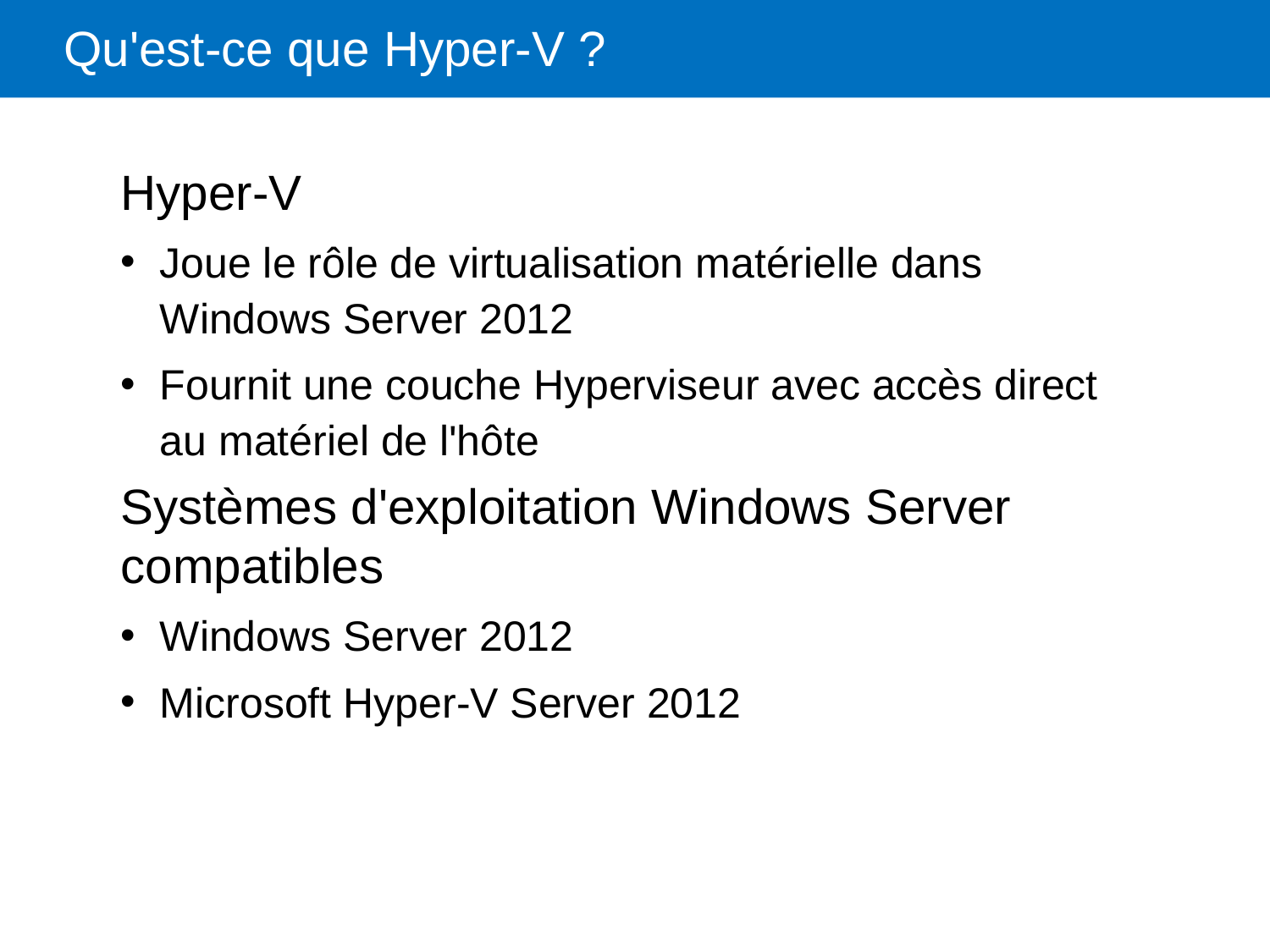

# Qu'est-ce que Hyper-V ?
Hyper-V
Joue le rôle de virtualisation matérielle dans Windows Server 2012
Fournit une couche Hyperviseur avec accès direct au matériel de l'hôte
Systèmes d'exploitation Windows Server compatibles
Windows Server 2012
Microsoft Hyper-V Server 2012